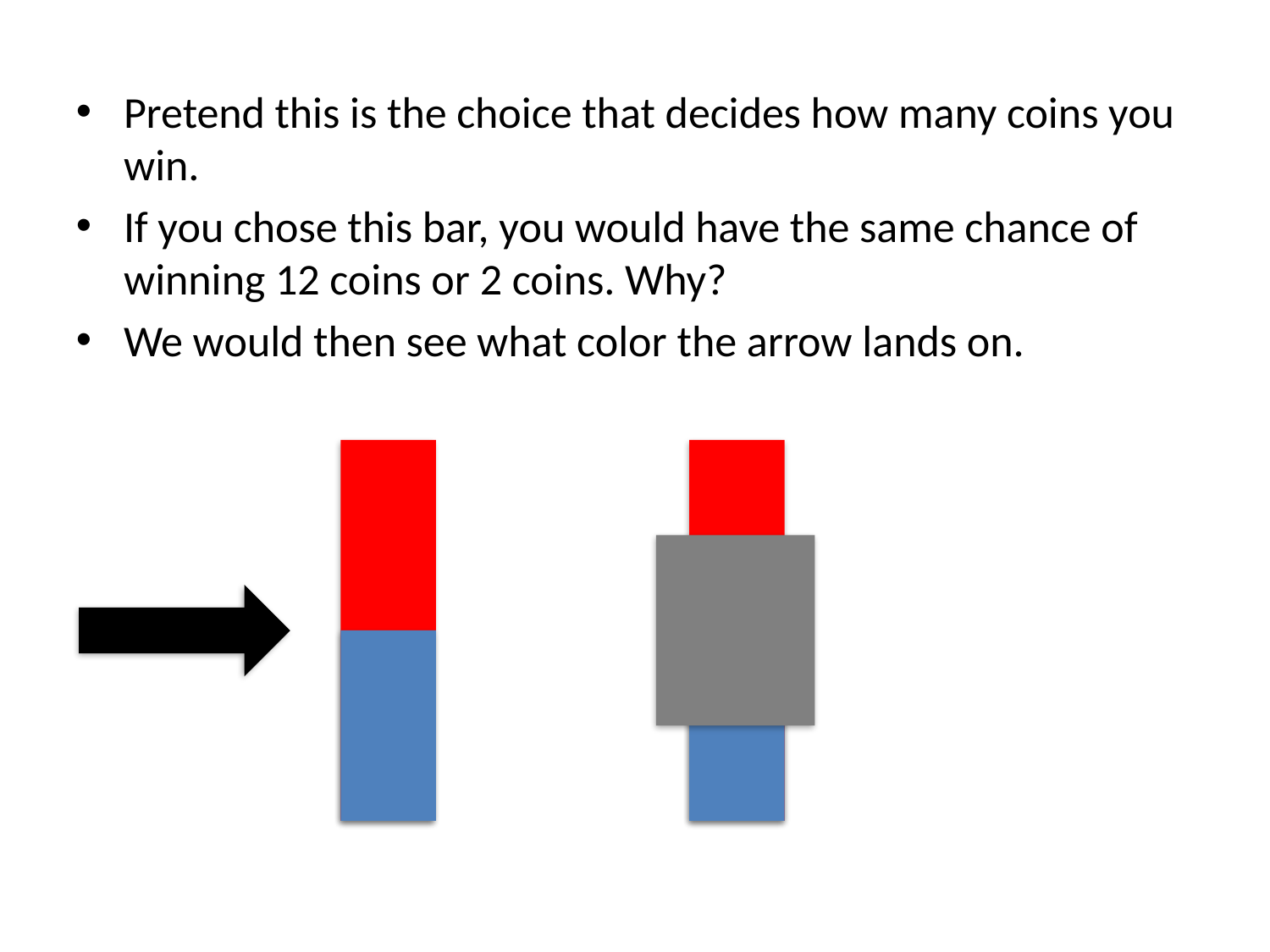

Pretend this is the choice that decides how many coins you win.
If you chose this bar, you would have the same chance of winning 12 coins or 2 coins. Why?
We would then see what color the arrow lands on.